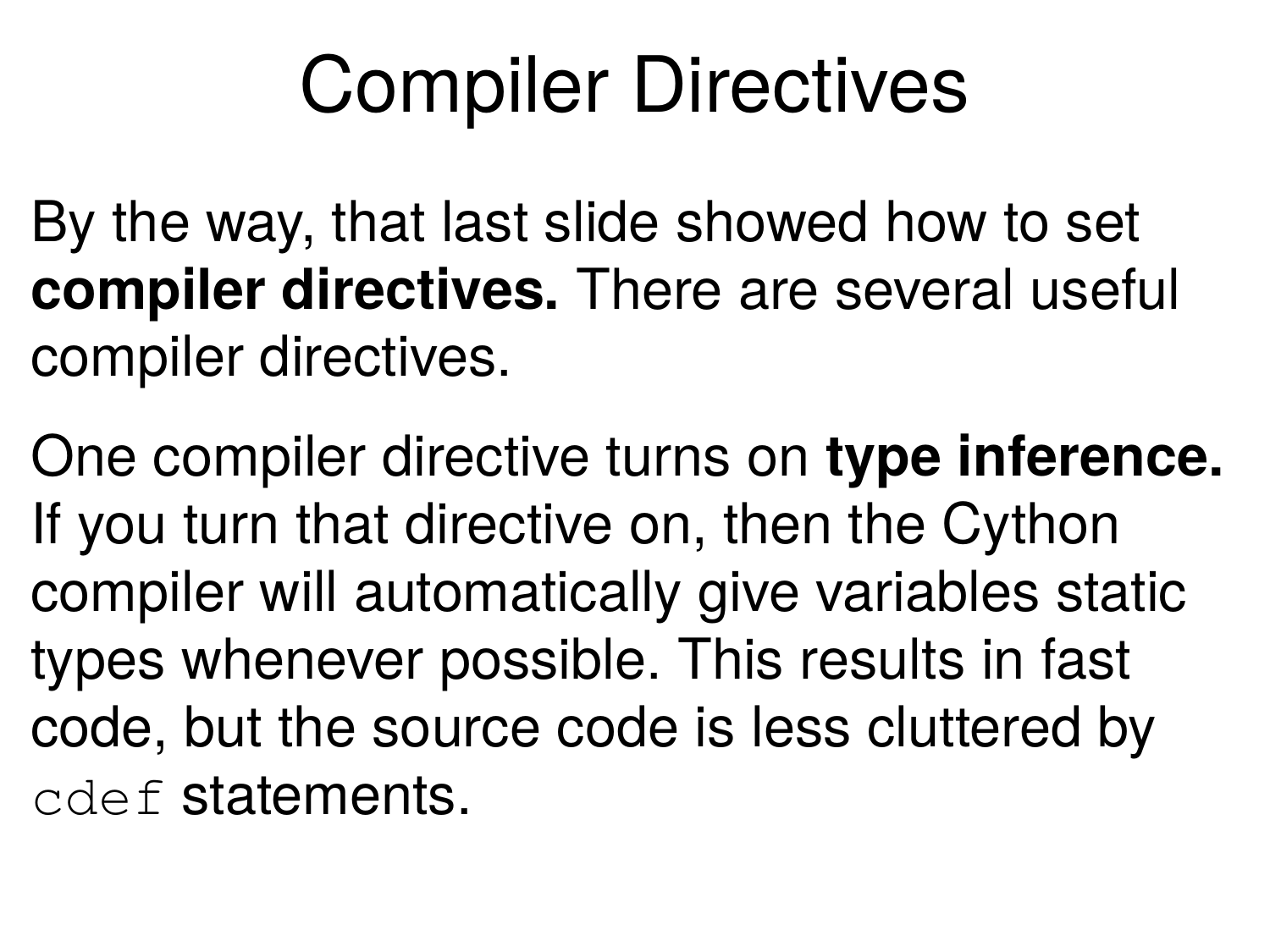

# Compiler Directives
By the way, that last slide showed how to set compiler directives. There are several useful compiler directives.
One compiler directive turns on type inference. If you turn that directive on, then the Cython compiler will automatically give variables static types whenever possible. This results in fast code, but the source code is less cluttered by cdef statements.